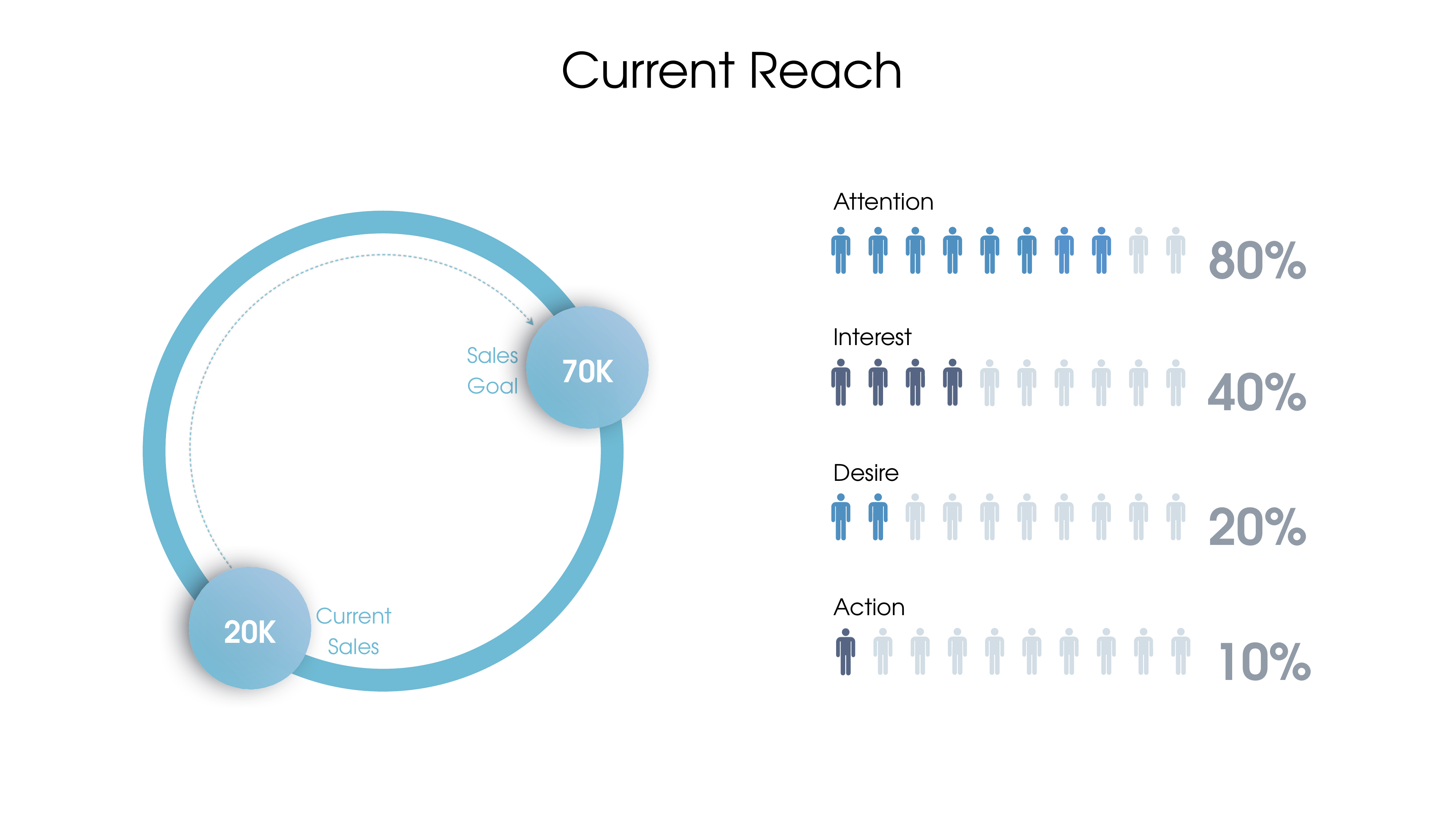

Current Reach
Attention

80%

70K
Interest

Sales Goal
40%

Desire

20%

20K
Current Sales
Action

10%